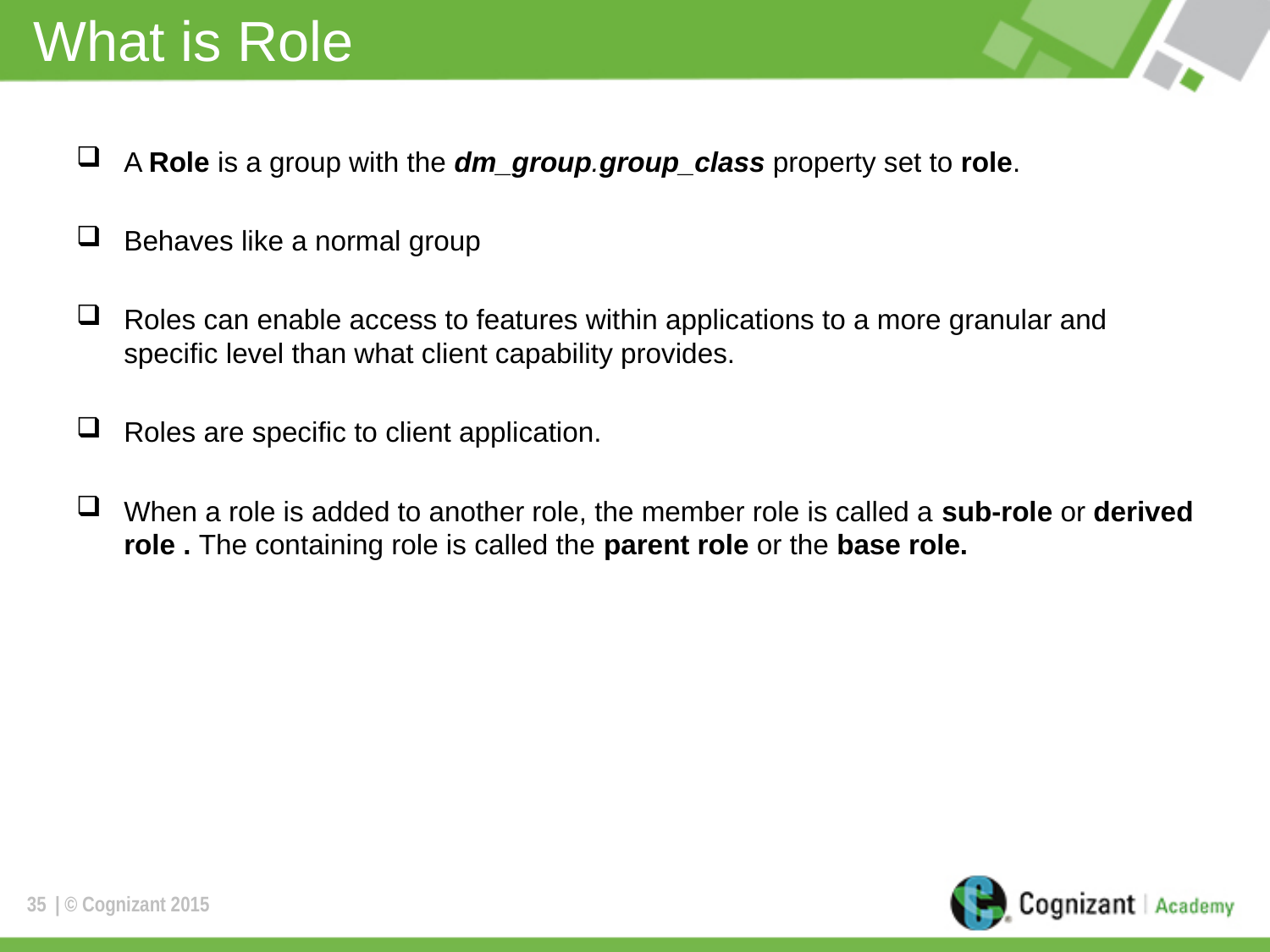

# What is Role
A Role is a group with the dm_group.group_class property set to role.

Behaves like a normal group

Roles can enable access to features within applications to a more granular and specific level than what client capability provides.

Roles are specific to client application.

When a role is added to another role, the member role is called a sub-role or derived role . The containing role is called the parent role or the base role.

35
| © Cognizant 2015